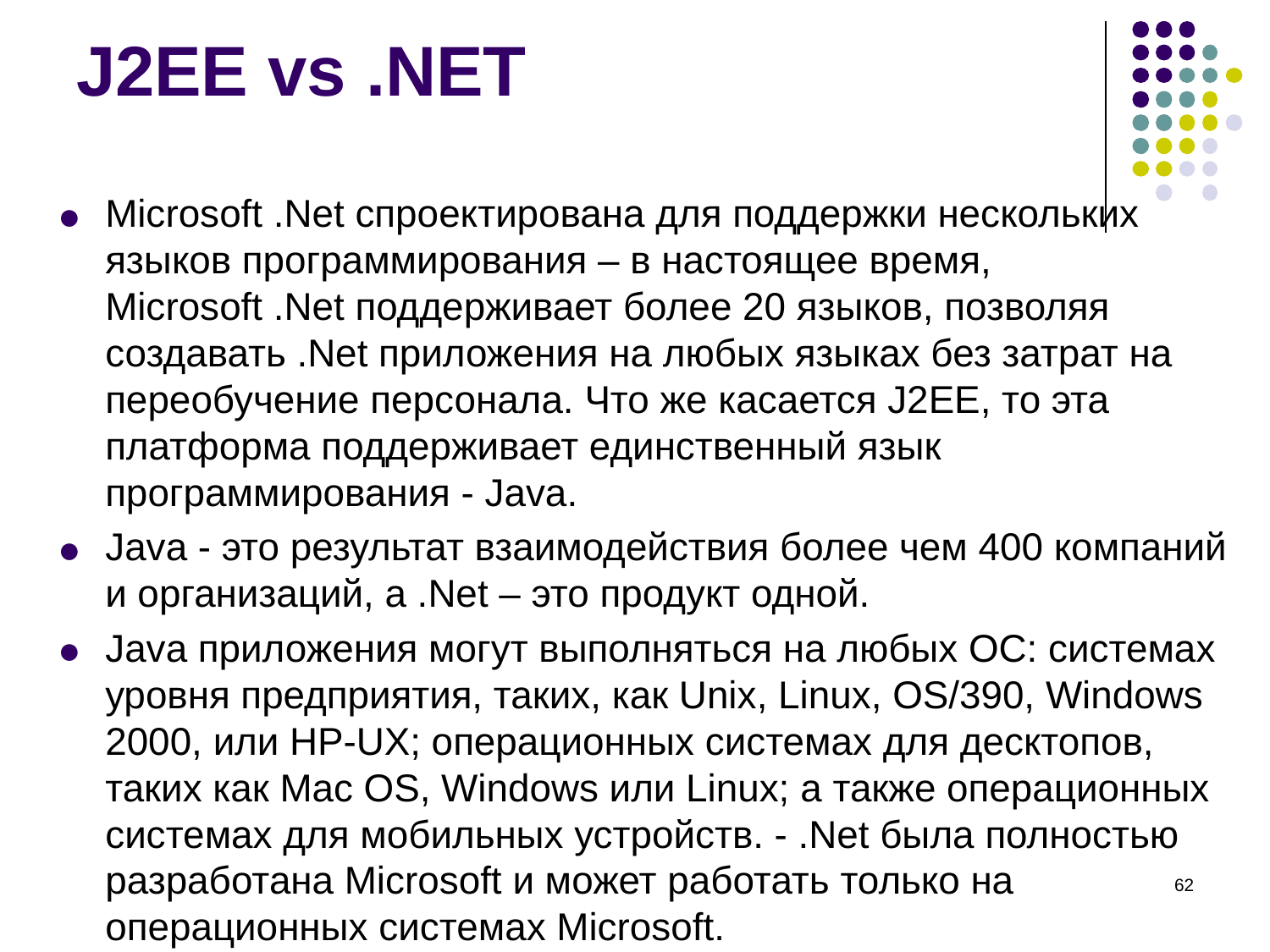

# J2EE vs .NET
Microsoft .Net спроектирована для поддержки нескольких языков программирования – в настоящее время, Microsoft .Net поддерживает более 20 языков, позволяя создавать .Net приложения на любых языках без затрат на переобучение персонала. Что же касается J2EE, то эта платформа поддерживает единственный язык программирования - Java.
Java - это результат взаимодействия более чем 400 компаний и организаций, а .Net – это продукт одной.
Java приложения могут выполняться на любых ОС: системах уровня предприятия, таких, как Unix, Linux, OS/390, Windows 2000, или HP-UX; операционных системах для десктопов, таких как Mac OS, Windows или Linux; а также операционных системах для мобильных устройств. - .Net была полностью разработана Microsoft и может работать только на операционных системах Microsoft.
62